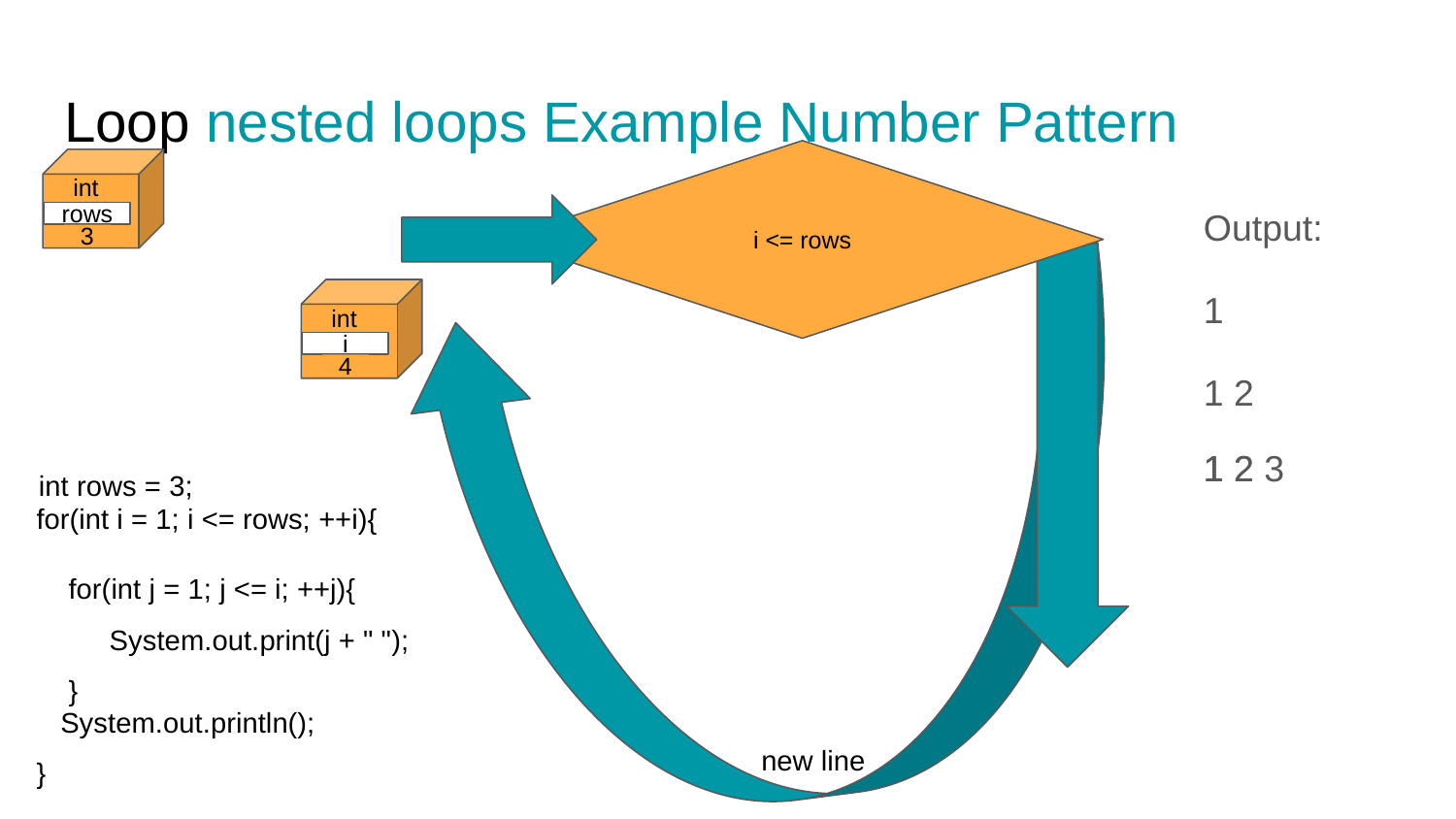

# Loop nested loops Example Number Pattern
i <= rows

int
Output:
1
1 2

1

1 2

1 2 3

rows
3

int
i

j <= i

3
4

int

for(int i = 1; i <= rows; ++i){

   System.out.println();
}

int rows = 3;
j

4
1
2
3
print j
    for(int j = 1; j <= i; ++j){
System.out.print(j + " ");
    }
new line